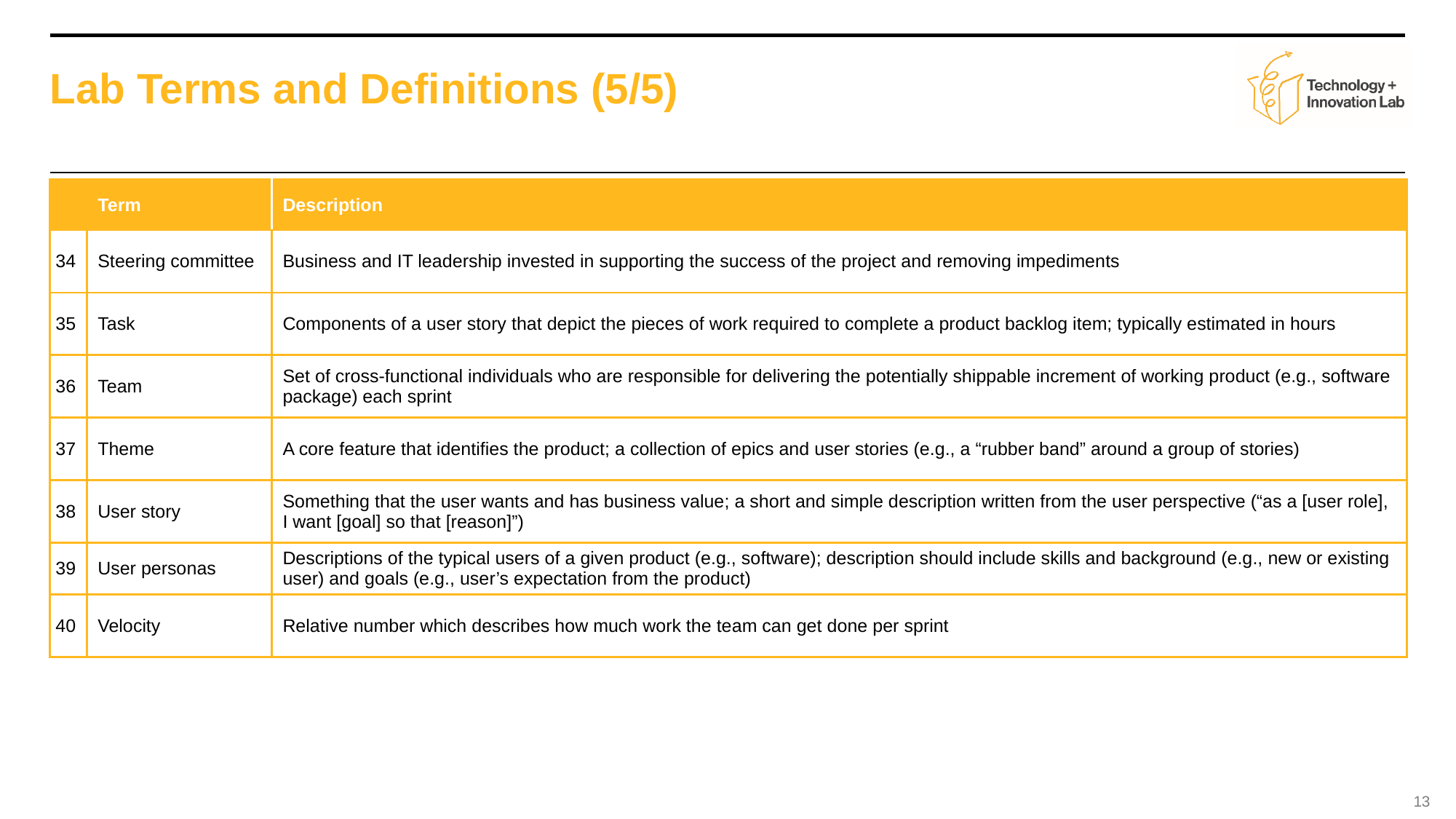

# Lab Terms and Definitions (5/5)
|  | Term | Description |
| --- | --- | --- |
| 34 | Steering committee | Business and IT leadership invested in supporting the success of the project and removing impediments |
| 35 | Task | Components of a user story that depict the pieces of work required to complete a product backlog item; typically estimated in hours |
| 36 | Team | Set of cross-functional individuals who are responsible for delivering the potentially shippable increment of working product (e.g., software package) each sprint |
| 37 | Theme | A core feature that identifies the product; a collection of epics and user stories (e.g., a “rubber band” around a group of stories) |
| 38 | User story | Something that the user wants and has business value; a short and simple description written from the user perspective (“as a [user role], I want [goal] so that [reason]”) |
| 39 | User personas | Descriptions of the typical users of a given product (e.g., software); description should include skills and background (e.g., new or existing user) and goals (e.g., user’s expectation from the product) |
| 40 | Velocity | Relative number which describes how much work the team can get done per sprint |